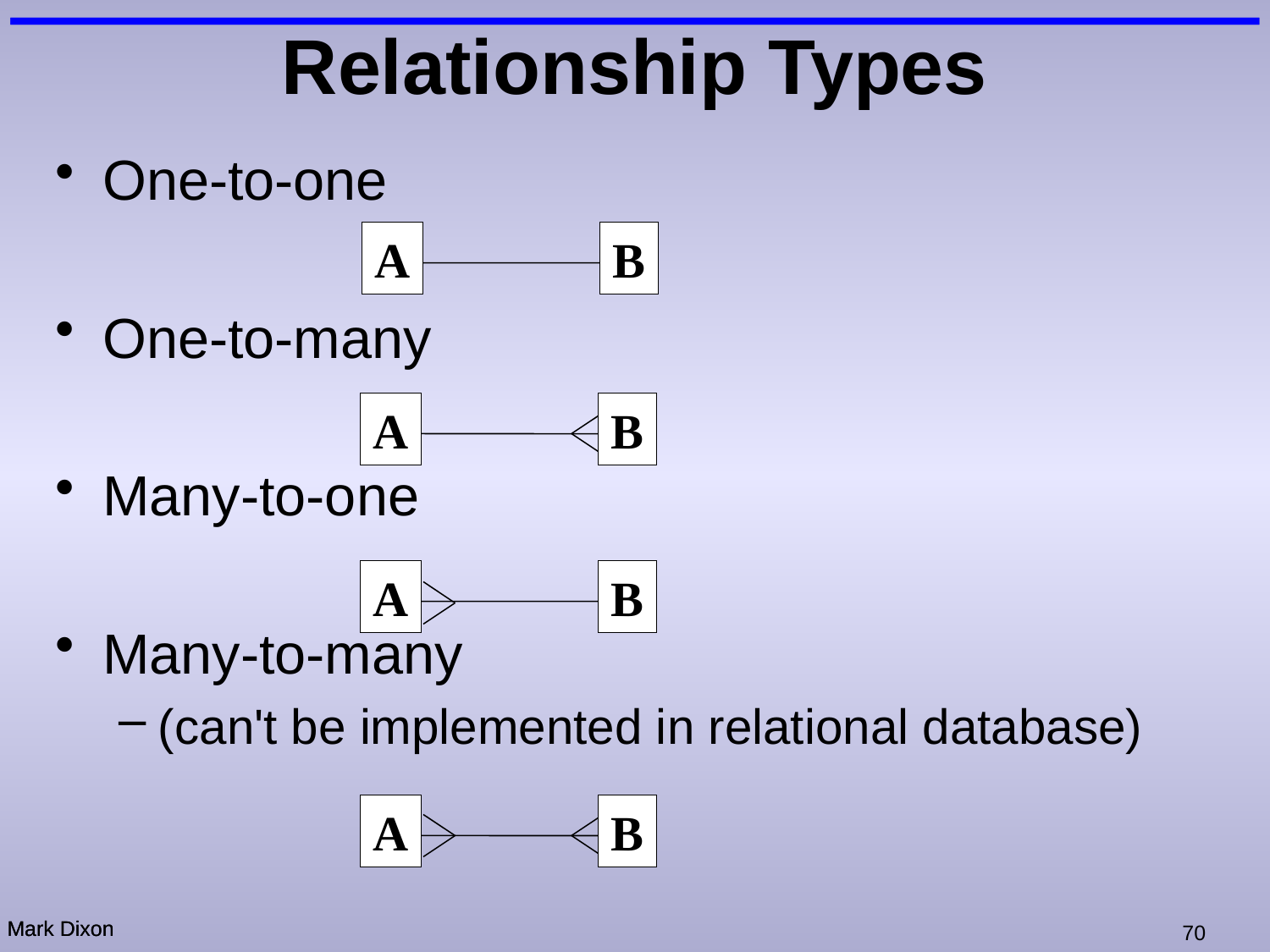

# Relationship Types
One-to-one

One-to-many

Many-to-one

Many-to-many
(can't be implemented in relational database)
A
B

A
B

A
B

A
B